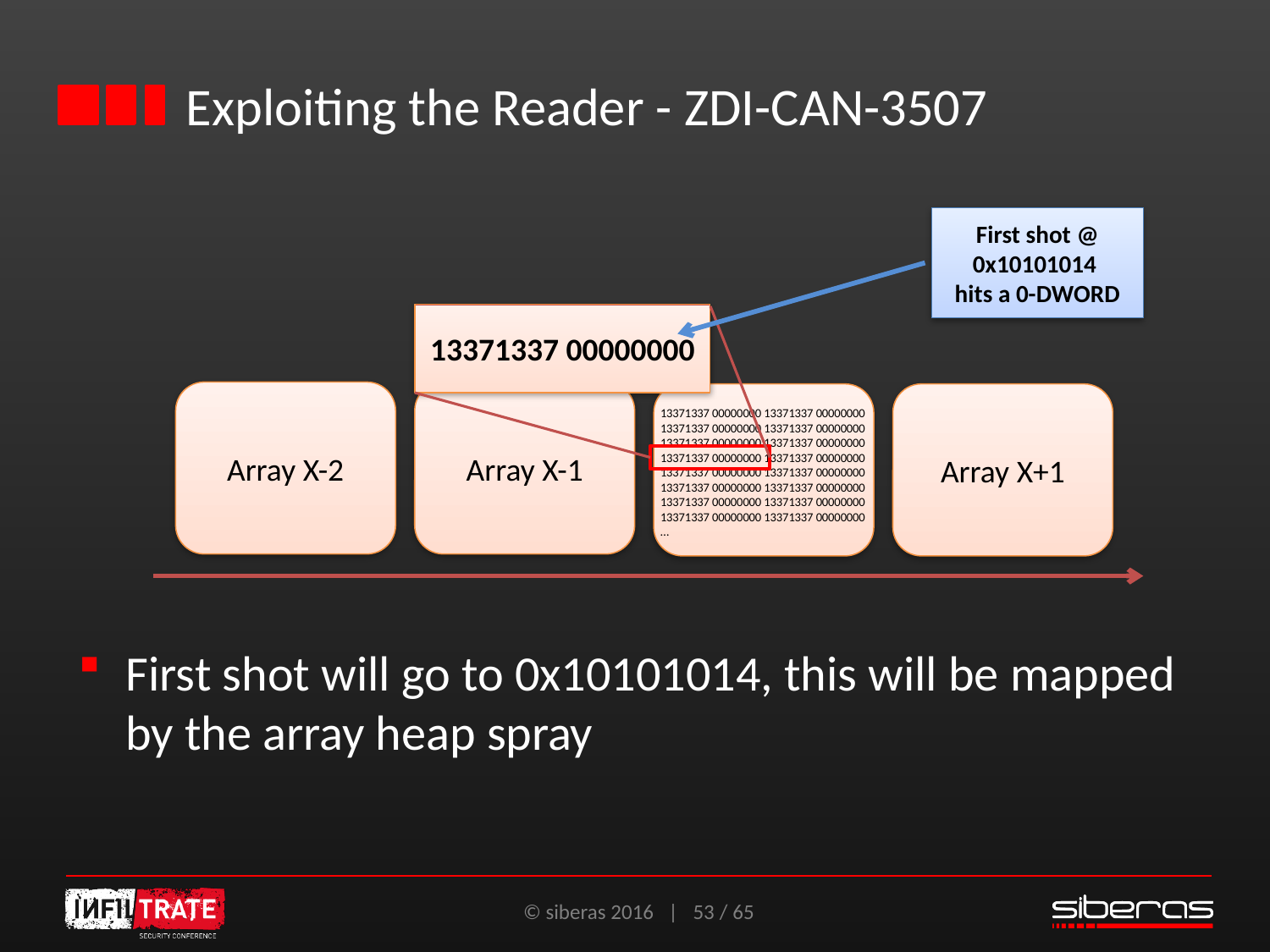

# Exploiting the Reader - ZDI-CAN-3507
First shot @ 0x10101014
hits a 0-DWORD
13371337 00000000
Array X-2
Array X-1

Array X+1
13371337 00000000 13371337 00000000
13371337 00000000 13371337 00000000
13371337 00000000 13371337 00000000
13371337 00000000 13371337 00000000
13371337 00000000 13371337 00000000
13371337 00000000 13371337 00000000
13371337 00000000 13371337 00000000
13371337 00000000 13371337 00000000
…

First shot will go to 0x10101014, this will be mapped by the array heap spray